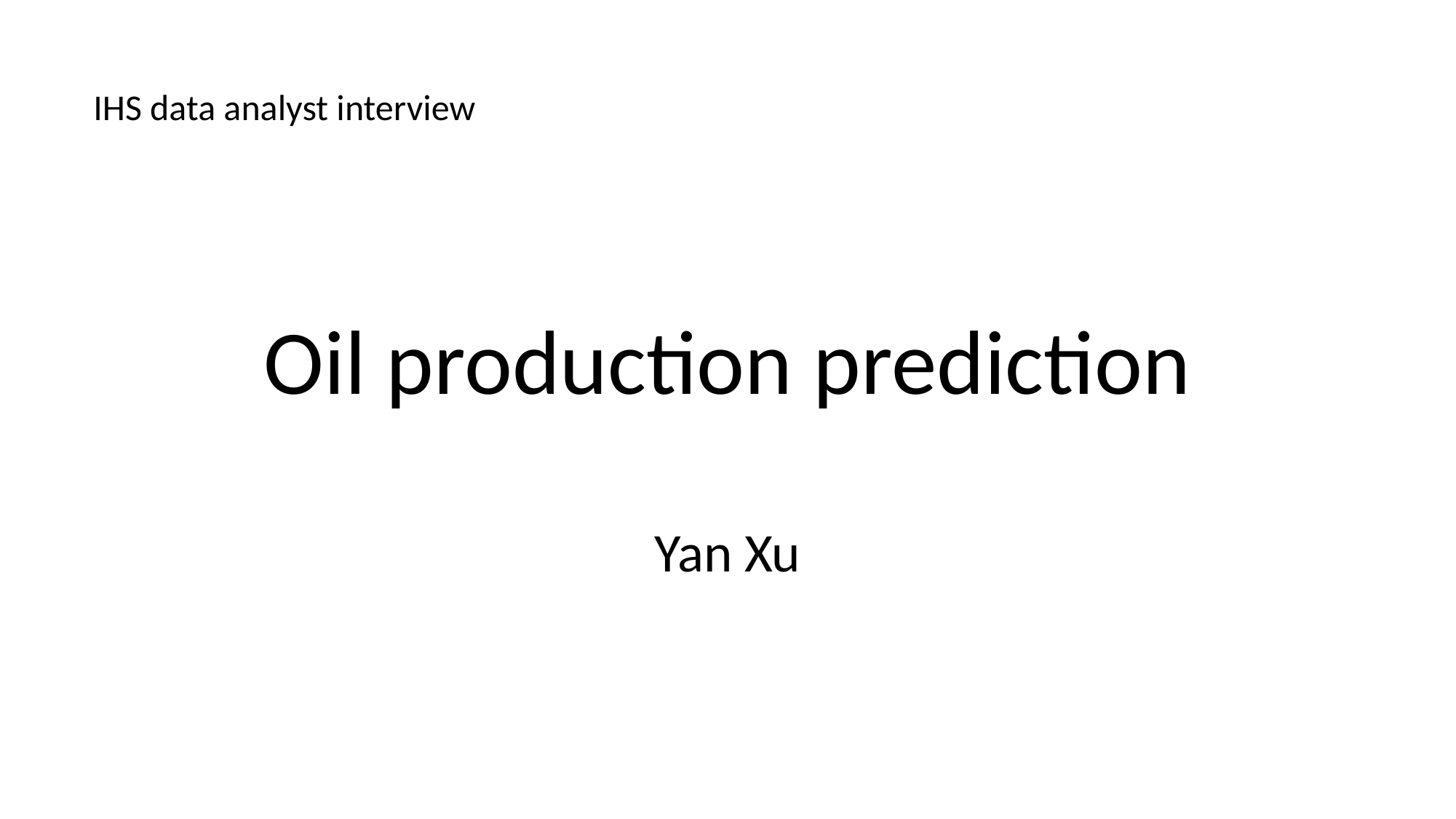

IHS data analyst interview
# Oil production prediction
Yan Xu